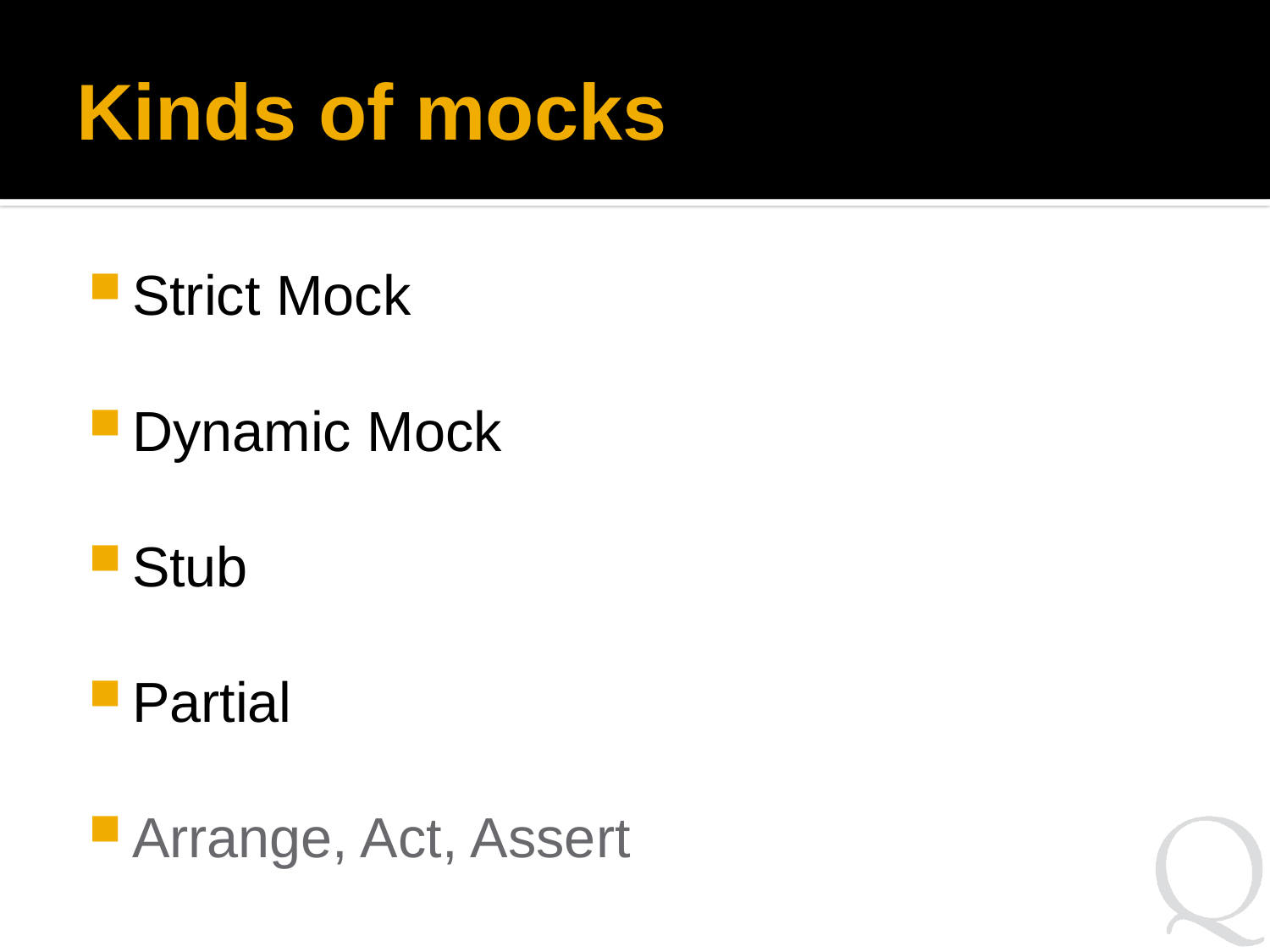

# Kinds of mocks
Strict Mock

Dynamic Mock

Stub

Partial

Arrange, Act, Assert